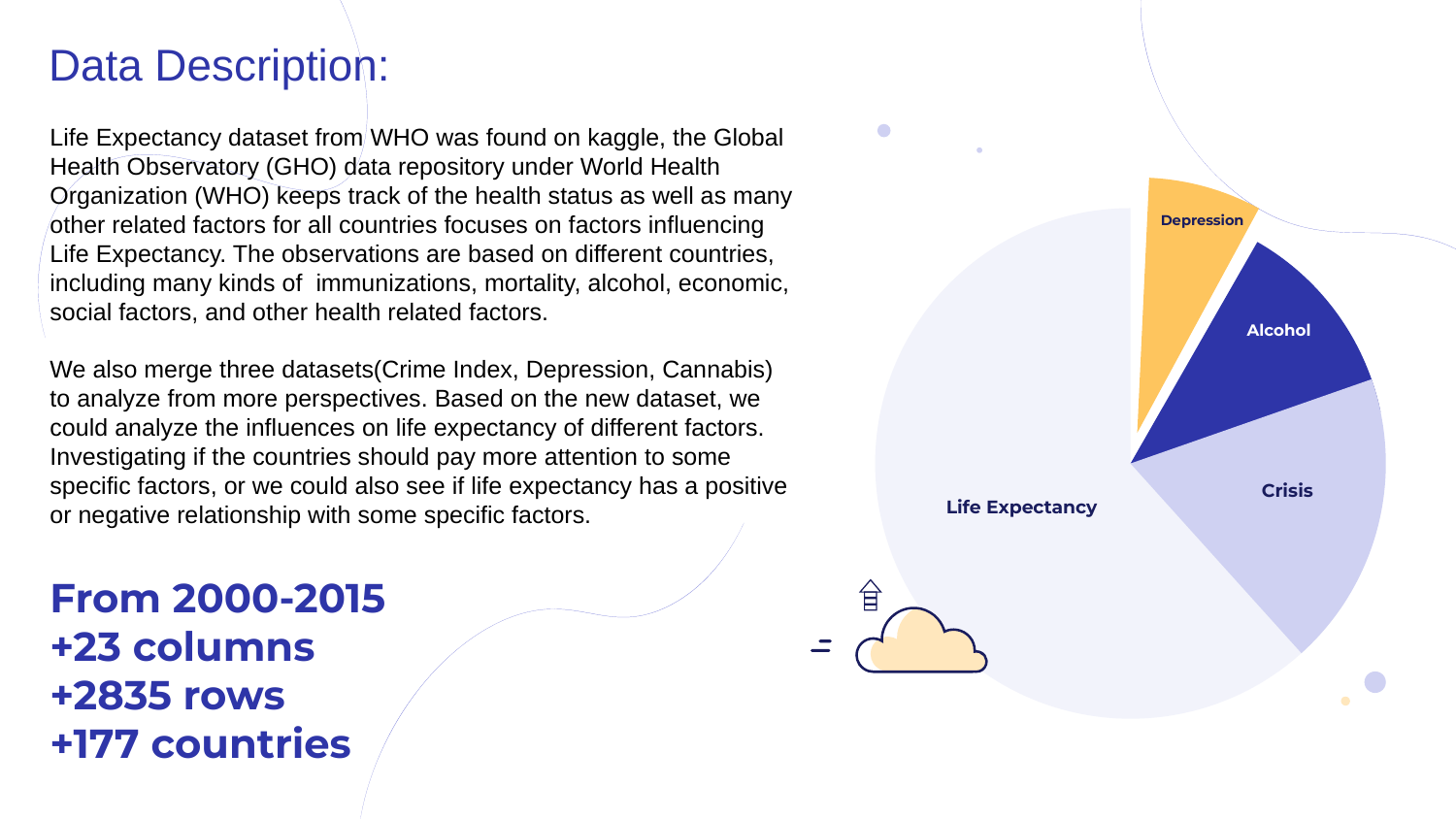

Data Description:
Life Expectancy dataset from WHO was found on kaggle, the Global Health Observatory (GHO) data repository under World Health Organization (WHO) keeps track of the health status as well as many other related factors for all countries focuses on factors influencing Life Expectancy. The observations are based on different countries, including many kinds of  immunizations, mortality, alcohol, economic, social factors, and other health related factors.

We also merge three datasets(Crime Index, Depression, Cannabis) to analyze from more perspectives. Based on the new dataset, we could analyze the influences on life expectancy of different factors. Investigating if the countries should pay more attention to some specific factors, or we could also see if life expectancy has a positive or negative relationship with some specific factors.

Depression

Alcohol
Crisis
Life Expectancy
From 2000-2015
+23 columns
+2835 rows
+177 countries